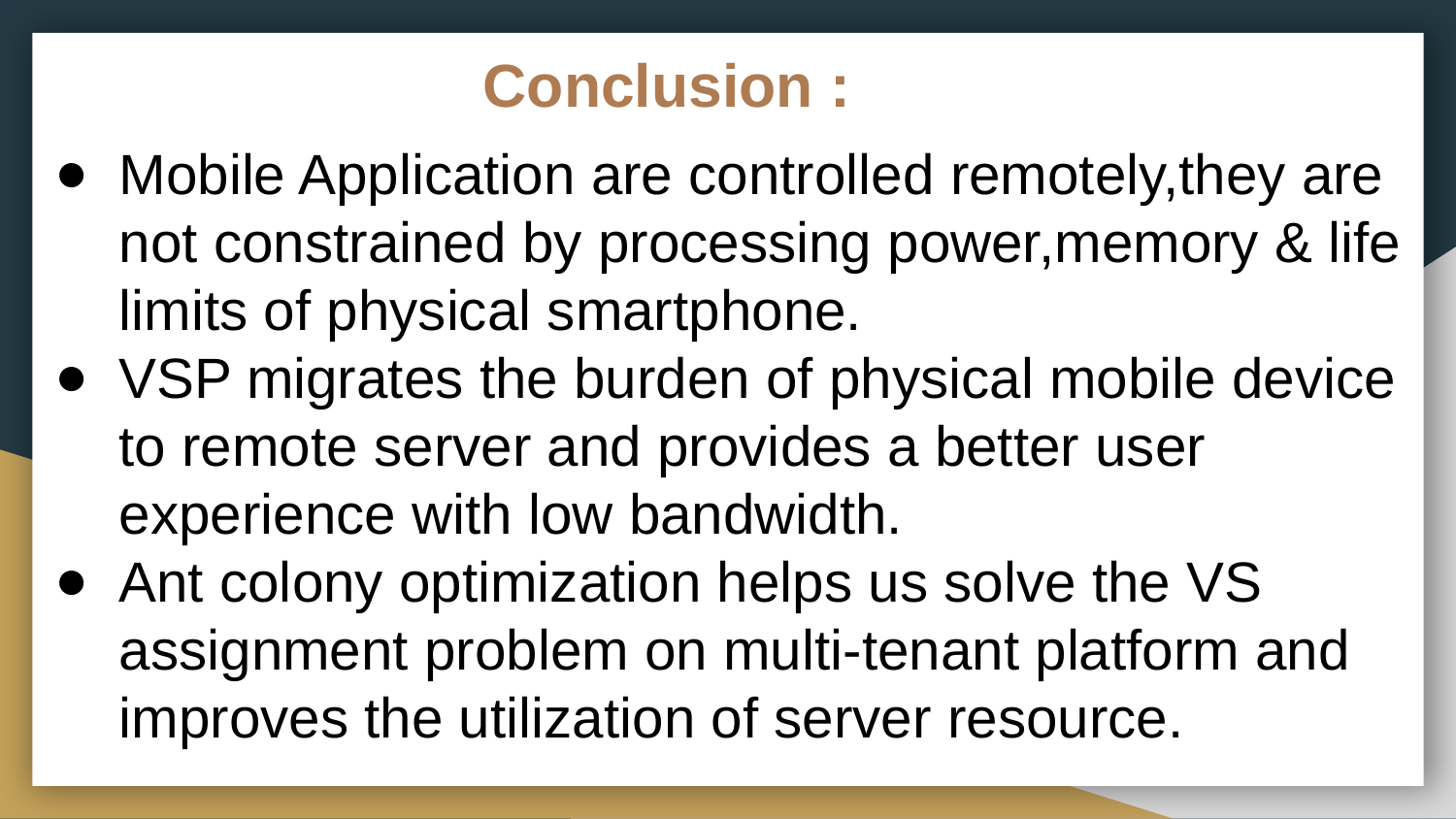

# Conclusion :
Mobile Application are controlled remotely,they are not constrained by processing power,memory & life limits of physical smartphone.
VSP migrates the burden of physical mobile device to remote server and provides a better user experience with low bandwidth.
Ant colony optimization helps us solve the VS assignment problem on multi-tenant platform and improves the utilization of server resource.